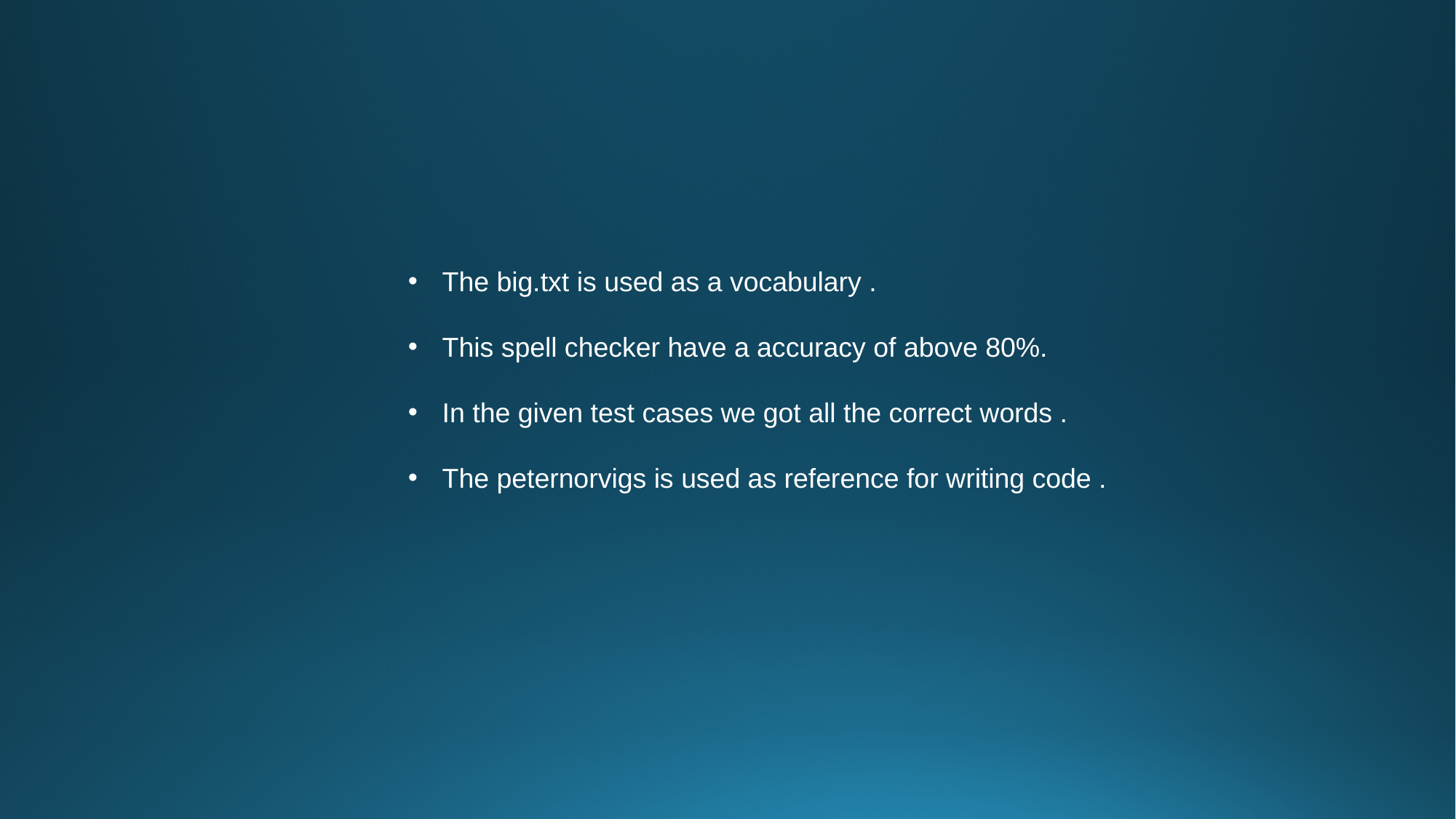

The big.txt is used as a vocabulary .

This spell checker have a accuracy of above 80%.

In the given test cases we got all the correct words .

The peternorvigs is used as reference for writing code .